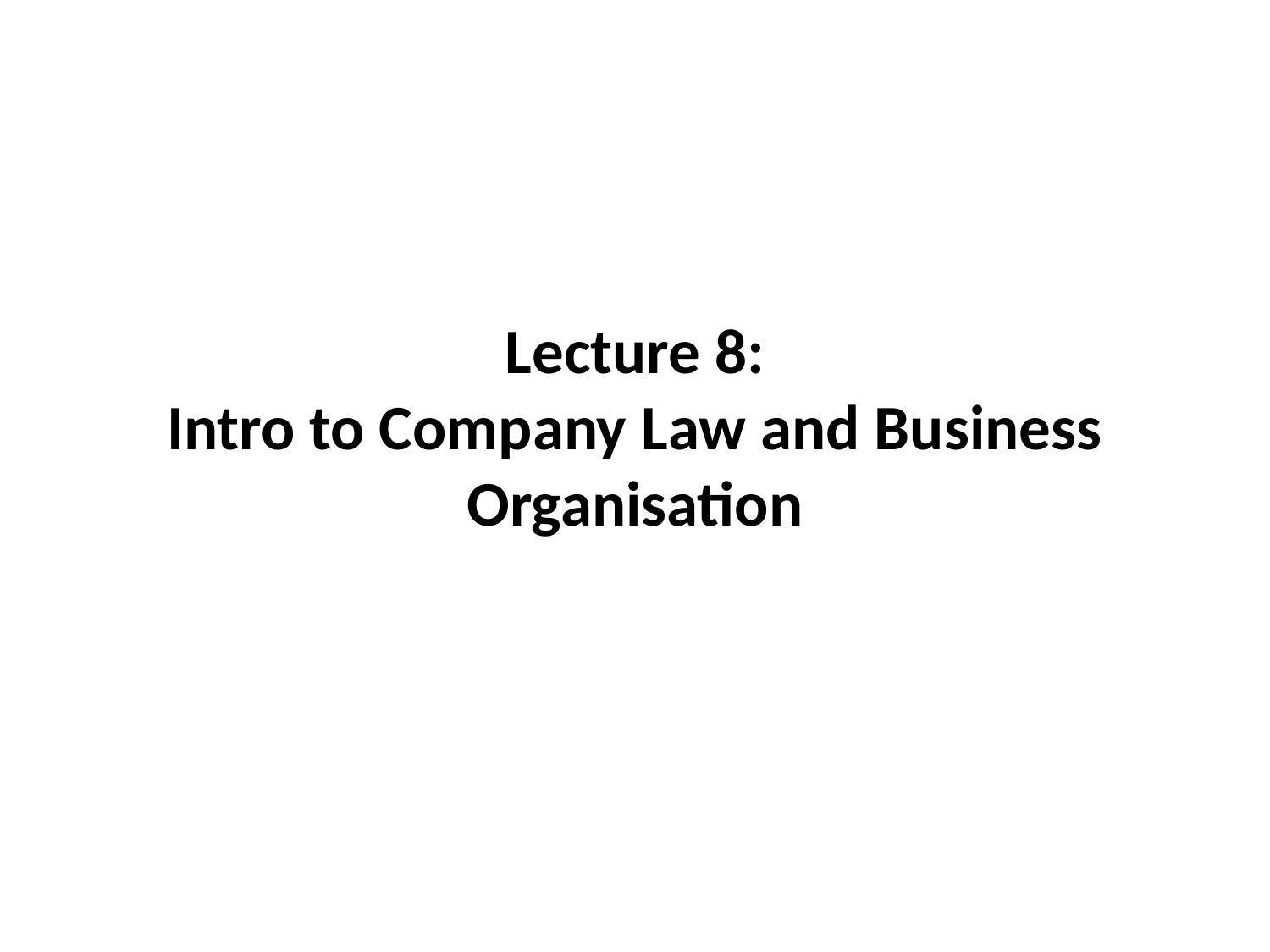

# Lecture 8: Intro to Company Law and Business Organisation